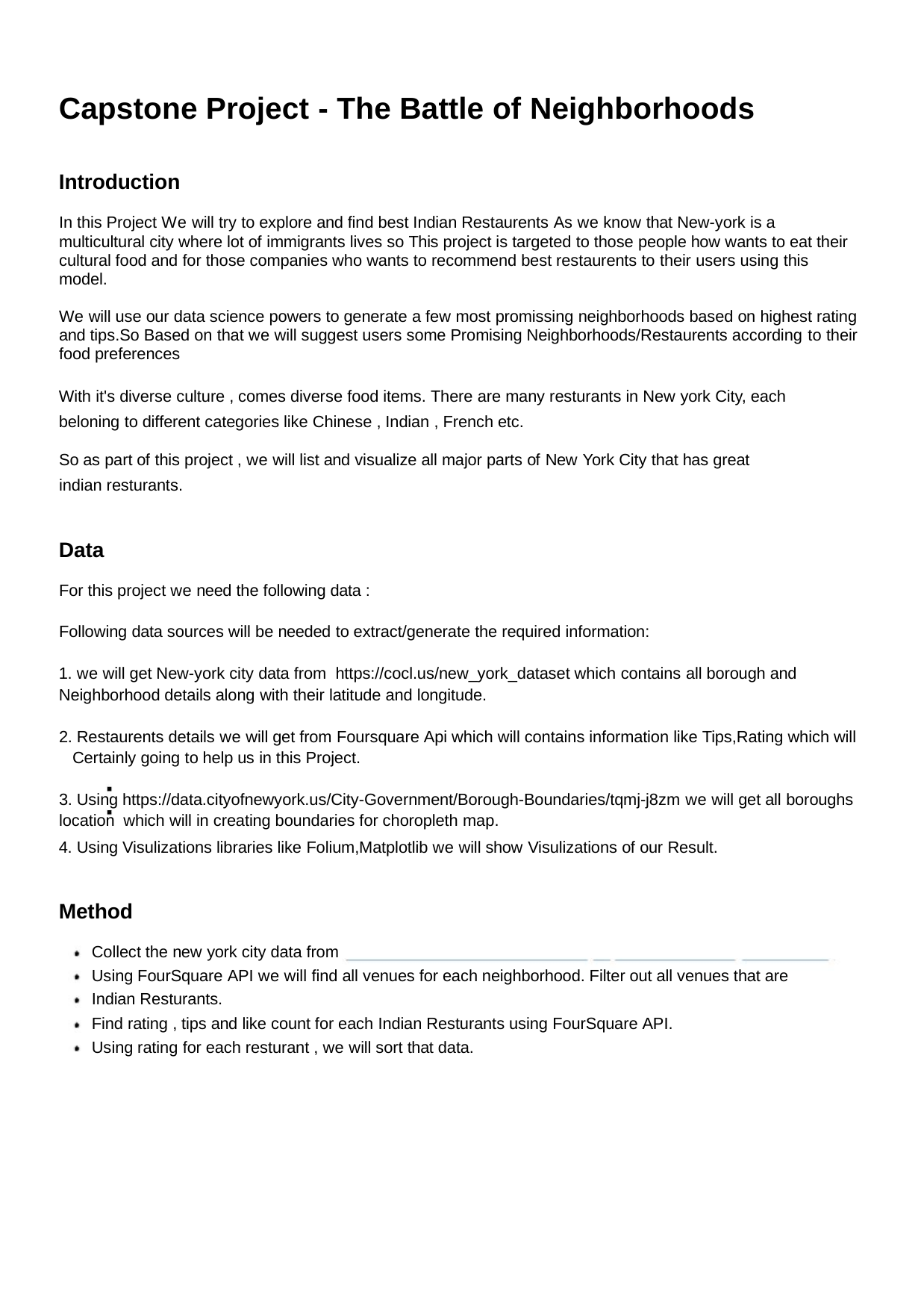

Capstone Project - The Battle of Neighborhoods
Introduction
In this Project We will try to explore and find best Indian Restaurents As we know that New-york is a
multicultural city where lot of immigrants lives so This project is targeted to those people how wants to eat their
cultural food and for those companies who wants to recommend best restaurents to their users using this
model.
We will use our data science powers to generate a few most promissing neighborhoods based on highest rating
and tips.So Based on that we will suggest users some Promising Neighborhoods/Restaurents according to their
food preferences
With it's diverse culture , comes diverse food items. There are many resturants in New york City, each
beloning to different categories like Chinese , Indian , French etc.
So as part of this project , we will list and visualize all major parts of New York City that has great
indian resturants.
Data
For this project we need the following data :
Following data sources will be needed to extract/generate the required information:
1. we will get New-york city data from https://cocl.us/new_york_dataset which contains all borough and
Neighborhood details along with their latitude and longitude.
2. Restaurents details we will get from Foursquare Api which will contains information like Tips,Rating which will
Certainly going to help us in this Project.
3. Using https://data.cityofnewyork.us/City-Government/Borough-Boundaries/tqmj-j8zm we will get all boroughs
location which will in creating boundaries for choropleth map.
4. Using Visulizations libraries like Folium,Matplotlib we will show Visulizations of our Result.
Method
Collect the new york city data from
Using FourSquare API we will find all venues for each neighborhood. Filter out all venues that are
Indian Resturants.
Find rating , tips and like count for each Indian Resturants using FourSquare API.
Using rating for each resturant , we will sort that data.